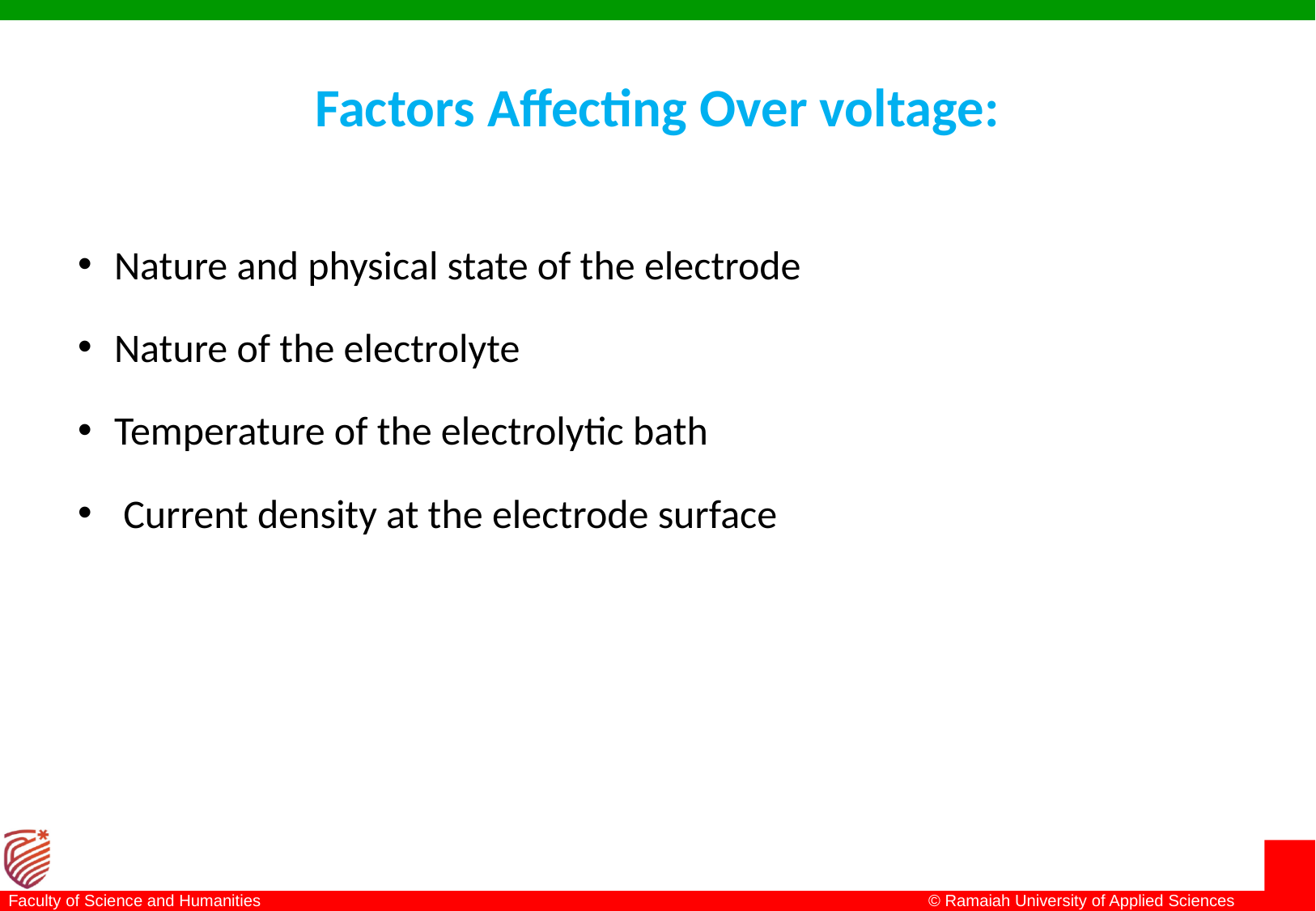

# Factors Affecting Over voltage:
Nature and physical state of the electrode
Nature of the electrolyte
Temperature of the electrolytic bath
 Current density at the electrode surface